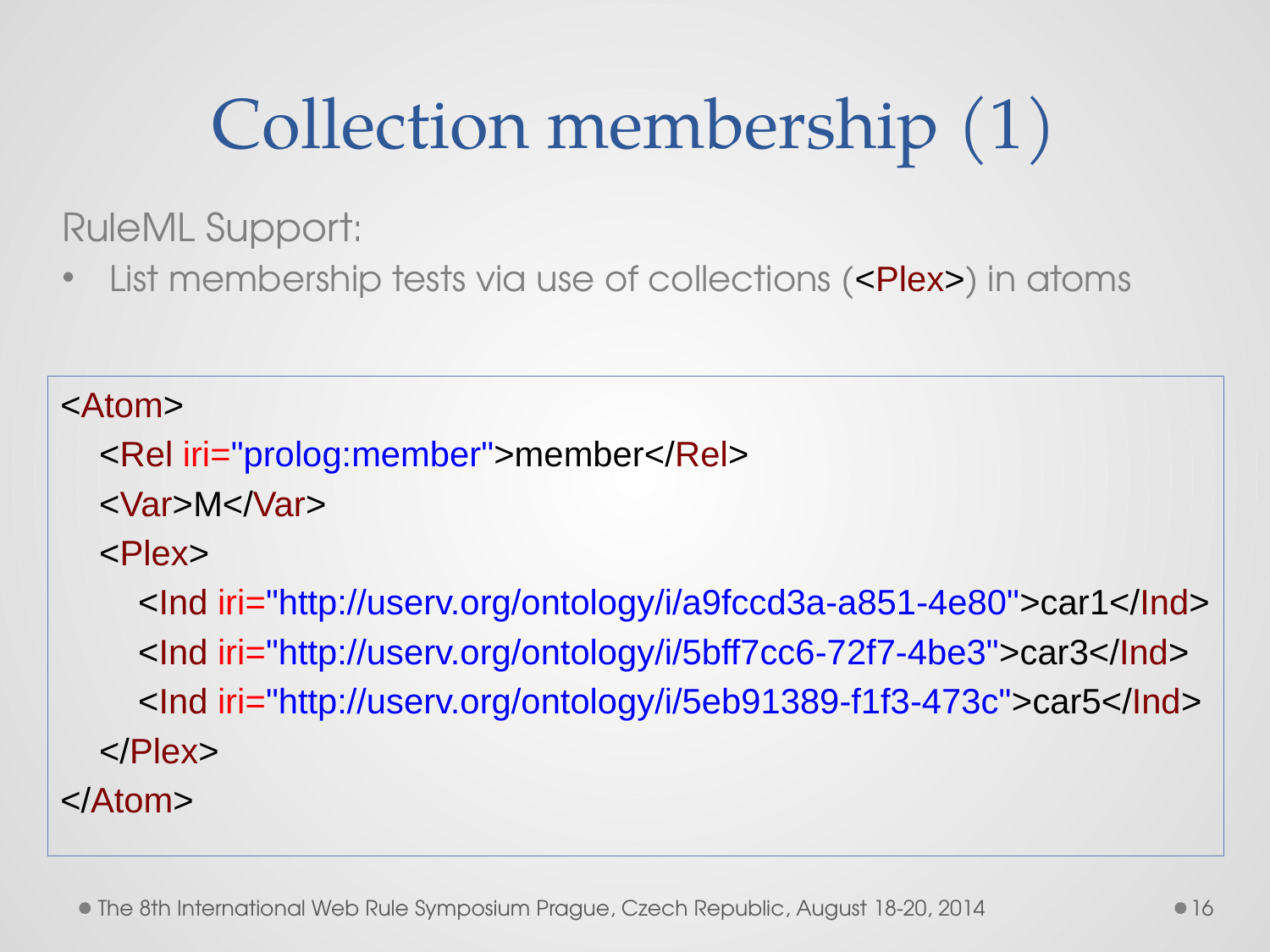

# Collection membership (1)
RuleML Support:
List membership tests via use of collections (<Plex>) in atoms
<Atom>
    <Rel iri="prolog:member">member</Rel>
    <Var>M</Var>
    <Plex>
        <Ind iri="http://userv.org/ontology/i/a9fccd3a-a851-4e80">car1</Ind>
        <Ind iri="http://userv.org/ontology/i/5bff7cc6-72f7-4be3">car3</Ind>
        <Ind iri="http://userv.org/ontology/i/5eb91389-f1f3-473c">car5</Ind>
    </Plex>
</Atom>
The 8th International Web Rule Symposium Prague, Czech Republic, August 18-20, 2014
16